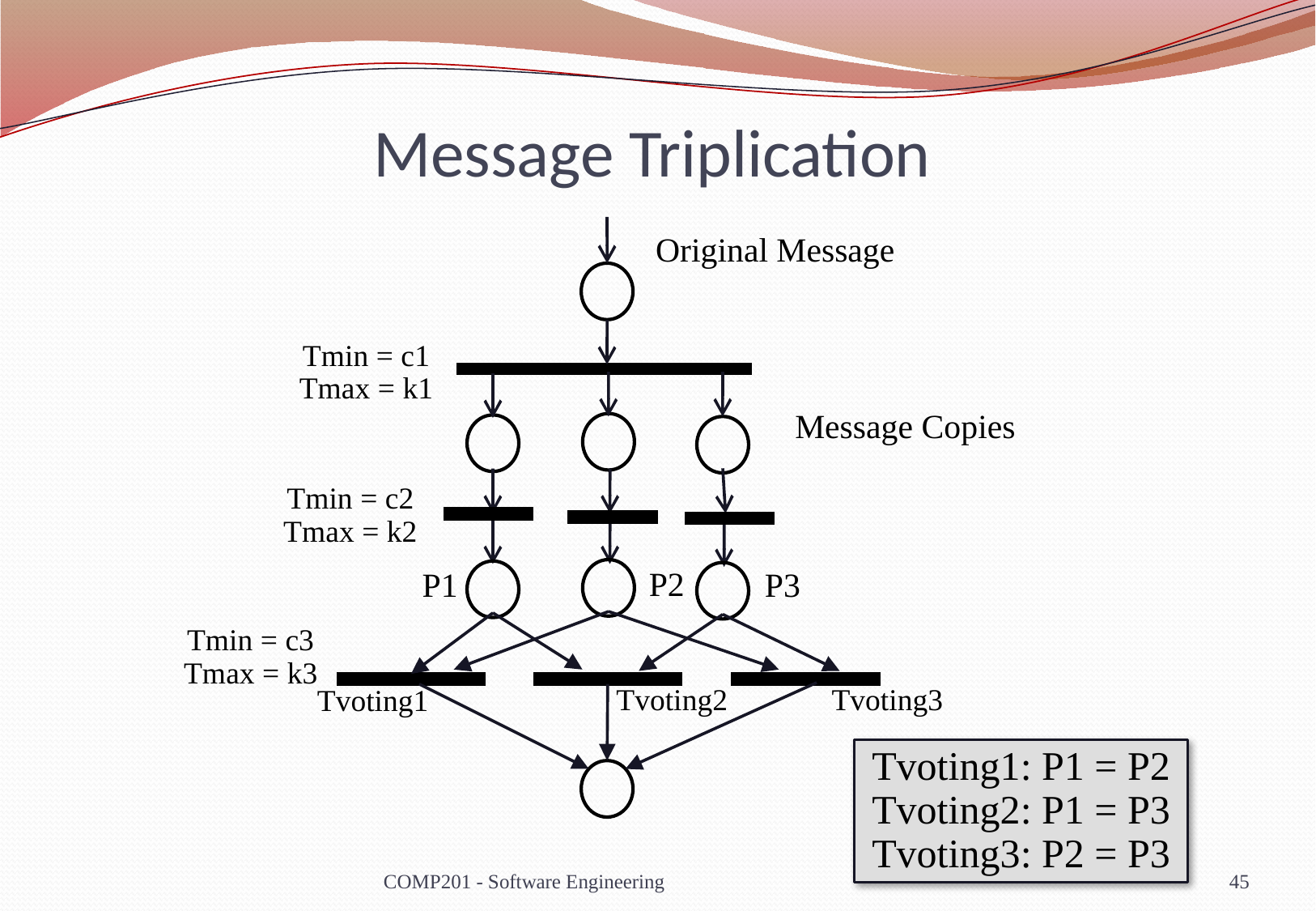

# Message Triplication
Original Message

Tmin = c1
Tmax = k1

Message Copies

Tmin = c2
Tmax = k2

P2

P3
P1

Tmin = c3
Tmax = k3

Tvoting2
Tvoting3
Tvoting1
Tvoting1: P1 = P2
Tvoting2: P1 = P3
Tvoting3: P2 = P3

COMP201 - Software Engineering
45